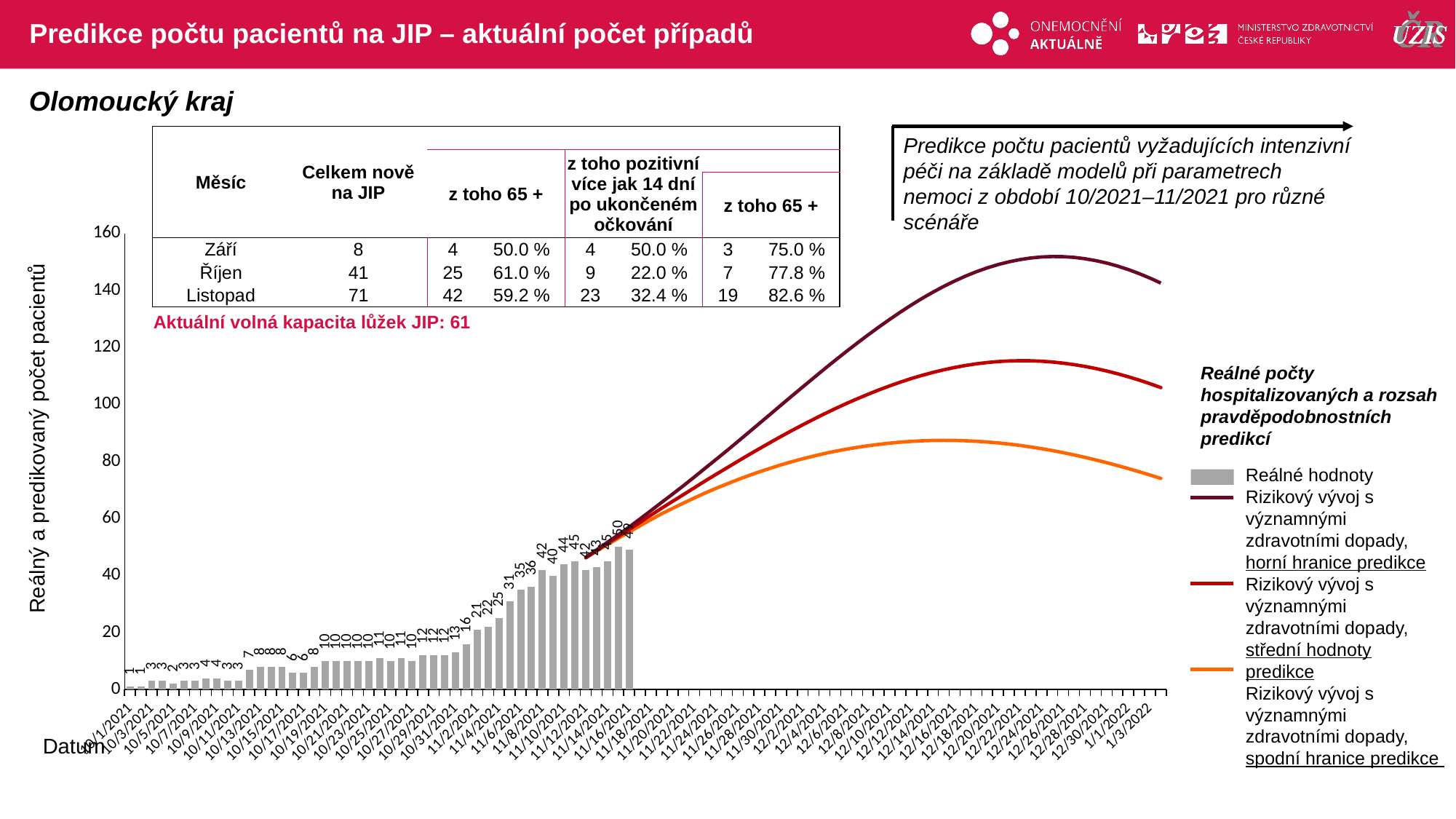

# Predikce počtu pacientů na JIP – aktuální počet případů
Olomoucký kraj
| Měsíc | Celkem nově na JIP |  |  |  |  |  |  |
| --- | --- | --- | --- | --- | --- | --- | --- |
|  |  | z toho 65 + |  | z toho pozitivní více jak 14 dní po ukončeném očkování |  |  |  |
|  |  |  |  |  |  | z toho 65 + |  |
| Září | 8 | 4 | 50.0 % | 4 | 50.0 % | 3 | 75.0 % |
| Říjen | 41 | 25 | 61.0 % | 9 | 22.0 % | 7 | 77.8 % |
| Listopad | 71 | 42 | 59.2 % | 23 | 32.4 % | 19 | 82.6 % |
| Aktuální volná kapacita lůžek JIP: 61 |  |  |  |  |  |  |  |
Predikce počtu pacientů vyžadujících intenzivní péči na základě modelů při parametrech nemoci z období 10/2021–11/2021 pro různé scénáře

### Chart

| Category |  |  |  |  |  |  |
|---|---|---|---|---|---|---|
| 44470 | 1.0 | None | None | None | None | None |
| 44471 | 1.0 | None | None | None | None | None |
| 44472 | 3.0 | None | None | None | None | None |
| 44473 | 3.0 | None | None | None | None | None |
| 44474 | 2.0 | None | None | None | None | None |
| 44475 | 3.0 | None | None | None | None | None |
| 44476 | 3.0 | None | None | None | None | None |
| 44477 | 4.0 | None | None | None | None | None |
| 44478 | 4.0 | None | None | None | None | None |
| 44479 | 3.0 | None | None | None | None | None |
| 44480 | 3.0 | None | None | None | None | None |
| 44481 | 7.0 | None | None | None | None | None |
| 44482 | 8.0 | None | None | None | None | None |
| 44483 | 8.0 | None | None | None | None | None |
| 44484 | 8.0 | None | None | None | None | None |
| 44485 | 6.0 | None | None | None | None | None |
| 44486 | 6.0 | None | None | None | None | None |
| 44487 | 8.0 | None | None | None | None | None |
| 44488 | 10.0 | None | None | None | None | None |
| 44489 | 10.0 | None | None | None | None | None |
| 44490 | 10.0 | None | None | None | None | None |
| 44491 | 10.0 | None | None | None | None | None |
| 44492 | 10.0 | None | None | None | None | None |
| 44493 | 11.0 | None | None | None | None | None |
| 44494 | 10.0 | None | None | None | None | None |
| 44495 | 11.0 | None | None | None | None | None |
| 44496 | 10.0 | None | None | None | None | None |
| 44497 | 12.0 | None | None | None | None | None |
| 44498 | 12.0 | None | None | None | None | None |
| 44499 | 12.0 | None | None | None | None | None |
| 44500 | 13.0 | None | None | None | None | None |
| 44501 | 16.0 | None | None | None | None | None |
| 44502 | 21.0 | None | None | None | None | None |
| 44503 | 22.0 | None | None | None | None | None |
| 44504 | 25.0 | None | None | None | None | None |
| 44505 | 31.0 | None | None | None | None | None |
| 44506 | 35.0 | None | None | None | None | None |
| 44507 | 36.0 | None | None | None | None | None |
| 44508 | 42.0 | None | None | None | None | None |
| 44509 | 40.0 | None | None | None | None | None |
| 44510 | 44.0 | None | None | None | None | None |
| 44511 | 45.0 | None | None | None | None | None |
| 44512 | 42.0 | None | 46.14972907637676 | 46.24195572320449 | 46.33470558540786 | None |
| 44513 | 43.0 | None | 48.547119486803865 | 48.768486444012645 | 48.99175573414162 | None |
| 44514 | 45.0 | None | 50.87059512574885 | 51.262470730245994 | 51.65908490896619 | None |
| 44515 | 50.0 | None | 53.07202183346618 | 53.679741225911464 | 54.297232568215605 | None |
| 44516 | 49.0 | None | 55.250326494939586 | 56.1217915633928 | 57.0111138434928 | None |
| 44517 | None | None | 57.44016257118052 | 58.62734701465213 | 59.84448629583097 | None |
| 44518 | None | None | 59.58497676827699 | 61.140601533770756 | 62.743322903519996 | None |
| 44519 | None | None | 61.6620812533811 | 63.64067943666194 | 65.68965684994797 | None |
| 44520 | None | None | 63.551235906399036 | 66.00720001936631 | 68.56409378788449 | None |
| 44521 | None | None | 65.39958328323746 | 68.38764262025518 | 71.51559219702412 | None |
| 44522 | None | None | 67.1882254642711 | 70.76255580165775 | 74.52527501593725 | None |
| 44523 | None | None | 68.95605818698571 | 73.16922758583536 | 77.62990169845585 | None |
| 44524 | None | None | 70.5717350406475 | 75.47496583189798 | 80.69644039624791 | None |
| 44525 | None | None | 72.10551794328029 | 77.74749556621563 | 83.79098112976887 | None |
| 44526 | None | None | 73.61657740117317 | 80.04384533990137 | 86.9691993528021 | None |
| 44527 | None | None | 75.03179093796915 | 82.28786814934425 | 90.15256609693584 | None |
| 44528 | None | None | 76.36584491903324 | 84.49082086843919 | 93.34939075008802 | None |
| 44529 | None | None | 77.61275677700205 | 86.64145290754719 | 96.54344831988222 | None |
| 44530 | None | None | 78.81836243245479 | 88.78248850814532 | 99.7744419863389 | None |
| 44531 | None | None | 79.92947347601384 | 90.85543477759128 | 102.97843527752829 | None |
| 44532 | None | None | 80.94703838106321 | 92.857293051937 | 106.14810916149557 | None |
| 44533 | None | None | 81.89469263004062 | 94.80791133074736 | 109.29891369211111 | None |
| 44534 | None | None | 82.78926845626255 | 96.71926666295415 | 112.43711776050762 | None |
| 44535 | None | None | 83.58912420190927 | 98.54484902446693 | 115.51026764035709 | None |
| 44536 | None | None | 84.30049951253503 | 100.28644661142079 | 118.51441065938798 | None |
| 44537 | None | None | 84.93867439352972 | 101.955393712908 | 121.45542516121796 | None |
| 44538 | None | None | 85.5081446562375 | 103.55174220254213 | 124.32720369352951 | None |
| 44539 | None | None | 86.004237148917 | 105.06642468556214 | 127.11438323802827 | None |
| 44540 | None | None | 86.42295046406417 | 106.49090949580535 | 129.8018361718311 | None |
| 44541 | None | None | 86.77765003755005 | 107.83413641962355 | 132.39187039674005 | None |
| 44542 | None | None | 87.05375684221279 | 109.07698848314101 | 134.85851781393254 | None |
| 44543 | None | None | 87.25244709041459 | 110.21671822718157 | 137.19271846472103 | None |
| 44544 | None | None | 87.36549980435869 | 111.24114428732165 | 139.3758925712624 | None |
| 44545 | None | None | 87.40594286184114 | 112.1597924735293 | 141.41160878694632 | None |
| 44546 | None | None | 87.37438394654018 | 112.96978725788506 | 143.29106905123362 | None |
| 44547 | None | None | 87.2706306377107 | 113.66767247965142 | 145.00516266349666 | None |
| 44548 | None | None | 87.0917873692518 | 114.2472157310911 | 146.5420095799291 | None |
| 44549 | None | None | 86.83593575560101 | 114.70358850749531 | 147.8916728302757 | None |
| 44550 | None | None | 86.5074186163992 | 115.03879153804999 | 149.05175640375955 | None |
| 44551 | None | None | 86.10846430283328 | 115.25280598477133 | 150.01810933154383 | None |
| 44552 | None | None | 85.63992016384358 | 115.34452565015422 | 150.7859804757718 | None |
| 44553 | None | None | 85.10194685018587 | 115.31245667323323 | 151.3507455709253 | None |
| 44554 | None | None | 84.49690545540548 | 115.15760447906243 | 151.71081239600306 | None |
| 44555 | None | None | 83.826980680637 | 114.88110764598659 | 151.8652798570763 | None |
| 44556 | None | None | 83.09444390551973 | 114.48449836054304 | 151.81420682754987 | None |
| 44557 | None | None | 82.30120600751994 | 113.96925592635048 | 151.5581736953995 | None |
| 44558 | None | None | 81.44982802144185 | 113.33781075590628 | 151.09928277295796 | None |
| 44559 | None | None | 80.54257358362625 | 112.5925883957133 | 150.44019266525538 | None |
| 44560 | None | None | 79.58155438553439 | 111.73614208888776 | 149.5842330497636 | None |
| 44561 | None | None | 78.56940785350372 | 110.7718193399819 | 148.53605208854484 | None |
| 44562 | None | None | 77.50907224547976 | 109.70352700001837 | 147.30135976833128 | None |
| 44563 | None | None | 76.40336292149956 | 108.53529351095256 | 145.88646146377496 | None |
| 44564 | None | None | 75.25504582714315 | 107.27132465341529 | 144.29827850241378 | None |
| 44565 | None | None | 74.06699830882658 | 105.916139407112 | 142.54444683932076 | None |
Reálné počty hospitalizovaných a rozsah pravděpodobnostních predikcí
Reálný a predikovaný počet pacientů
Reálné hodnoty
Rizikový vývoj s významnými zdravotními dopady, horní hranice predikce Rizikový vývoj s významnými zdravotními dopady, střední hodnoty predikce
Rizikový vývoj s významnými zdravotními dopady, spodní hranice predikce

Datum